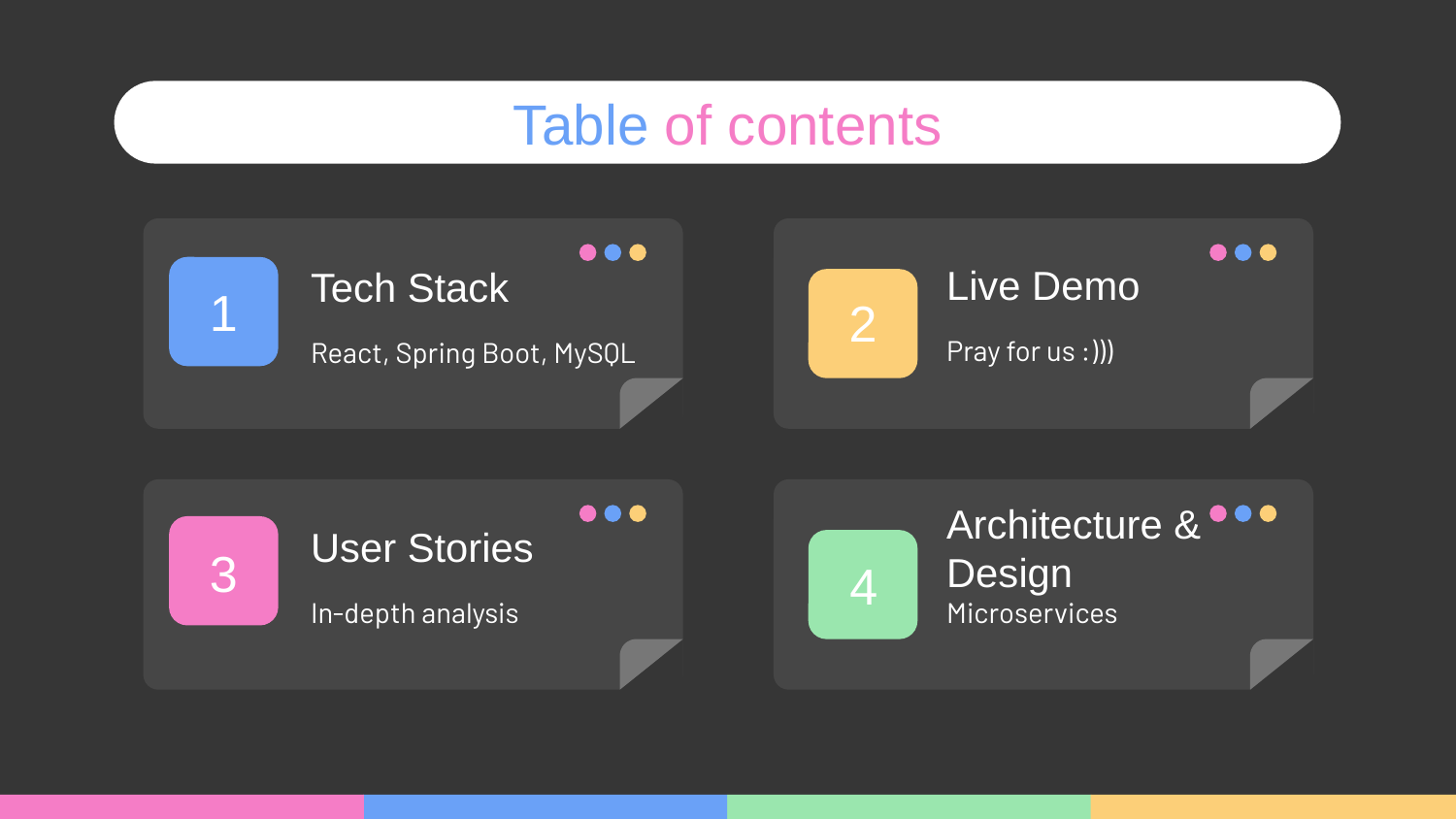

Table of contents

Live Demo
# Tech Stack

1
2
Pray for us :)))
React, Spring Boot, MySQL

User Stories
Architecture & Design

3
4
In-depth analysis
Microservices